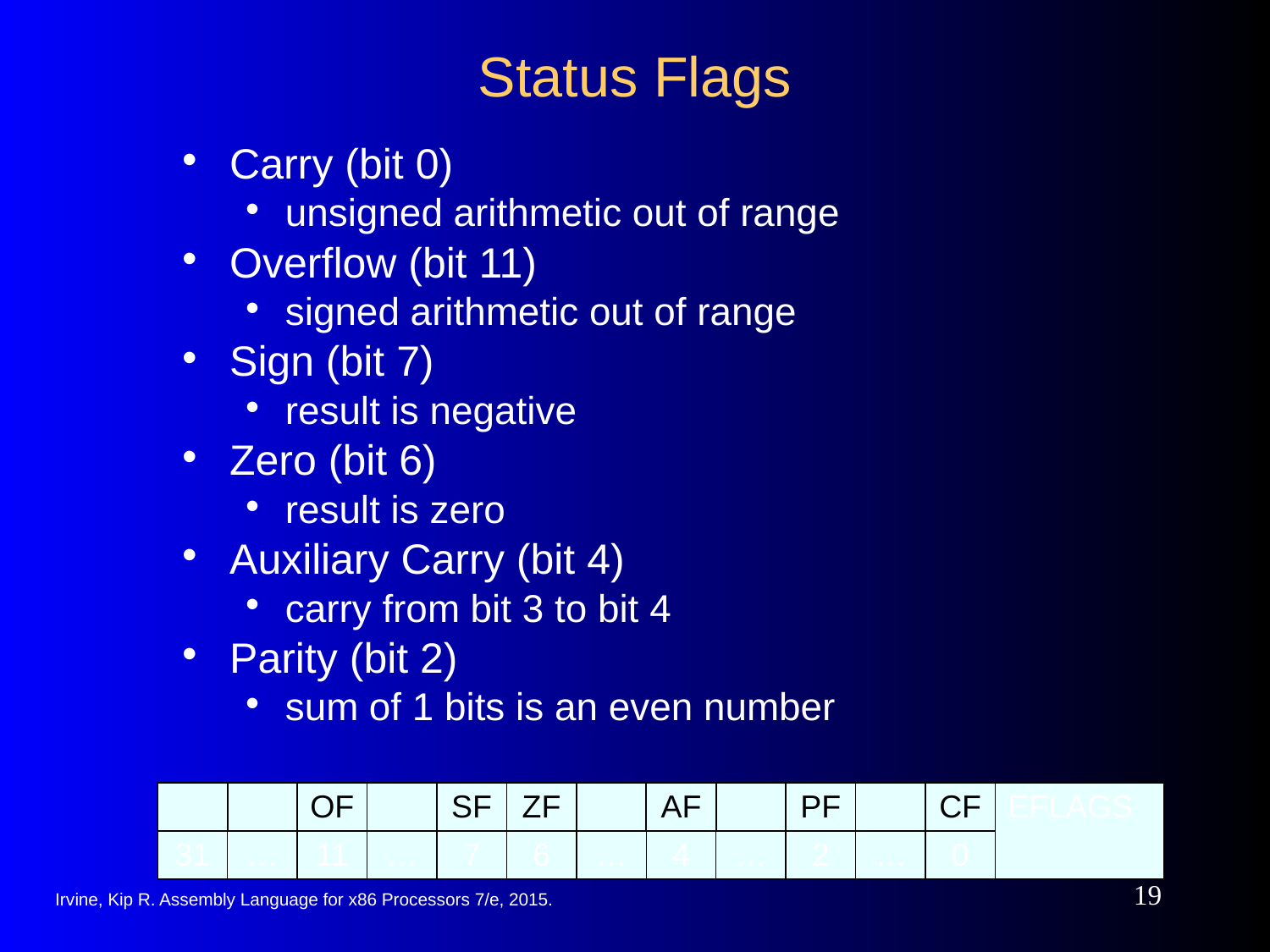

# Status Flags
Carry (bit 0)
unsigned arithmetic out of range
Overflow (bit 11)
signed arithmetic out of range
Sign (bit 7)
result is negative
Zero (bit 6)
result is zero
Auxiliary Carry (bit 4)
carry from bit 3 to bit 4
Parity (bit 2)
sum of 1 bits is an even number
|  |  | OF |  | SF | ZF |  | AF |  | PF |  | CF | EFLAGS |
| --- | --- | --- | --- | --- | --- | --- | --- | --- | --- | --- | --- | --- |
| 31 | … | 11 | … | 7 | 6 | … | 4 | … | 2 | … | 0 |  |
19
Irvine, Kip R. Assembly Language for x86 Processors 7/e, 2015.